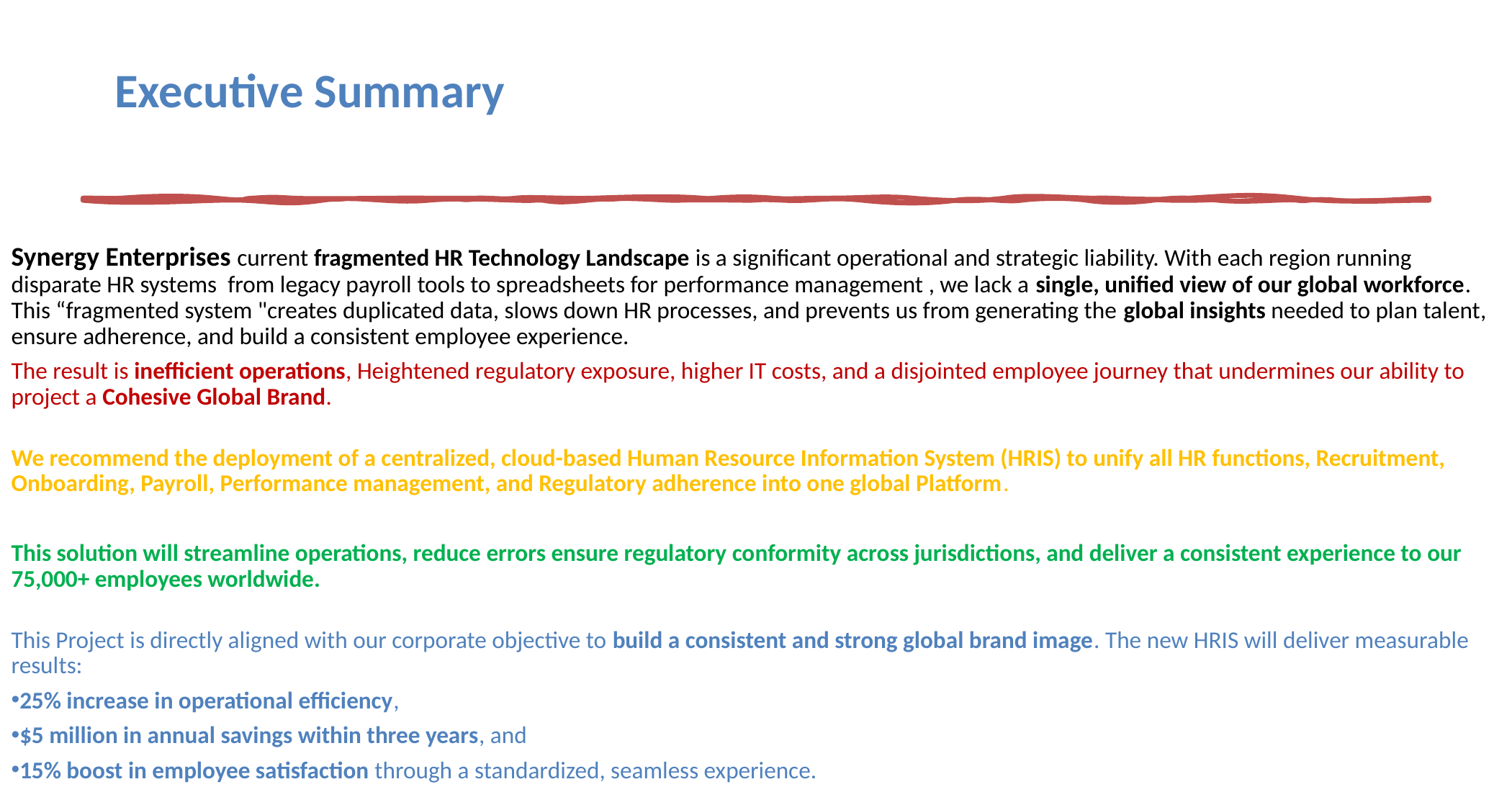

# Executive Summary

Synergy Enterprises current fragmented HR Technology Landscape is a significant operational and strategic liability. With each region running disparate HR systems  from legacy payroll tools to spreadsheets for performance management , we lack a single, unified view of our global workforce. This “fragmented system "creates duplicated data, slows down HR processes, and prevents us from generating the global insights needed to plan talent, ensure adherence, and build a consistent employee experience.
The result is inefficient operations, Heightened regulatory exposure, higher IT costs, and a disjointed employee journey that undermines our ability to project a Cohesive Global Brand.
We recommend the deployment of a centralized, cloud-based Human Resource Information System (HRIS) to unify all HR functions, Recruitment, Onboarding, Payroll, Performance management, and Regulatory adherence into one global Platform.

This solution will streamline operations, reduce errors ensure regulatory conformity across jurisdictions, and deliver a consistent experience to our 75,000+ employees worldwide.
This Project is directly aligned with our corporate objective to build a consistent and strong global brand image. The new HRIS will deliver measurable results:
25% increase in operational efficiency,
$5 million in annual savings within three years, and
15% boost in employee satisfaction through a standardized, seamless experience.